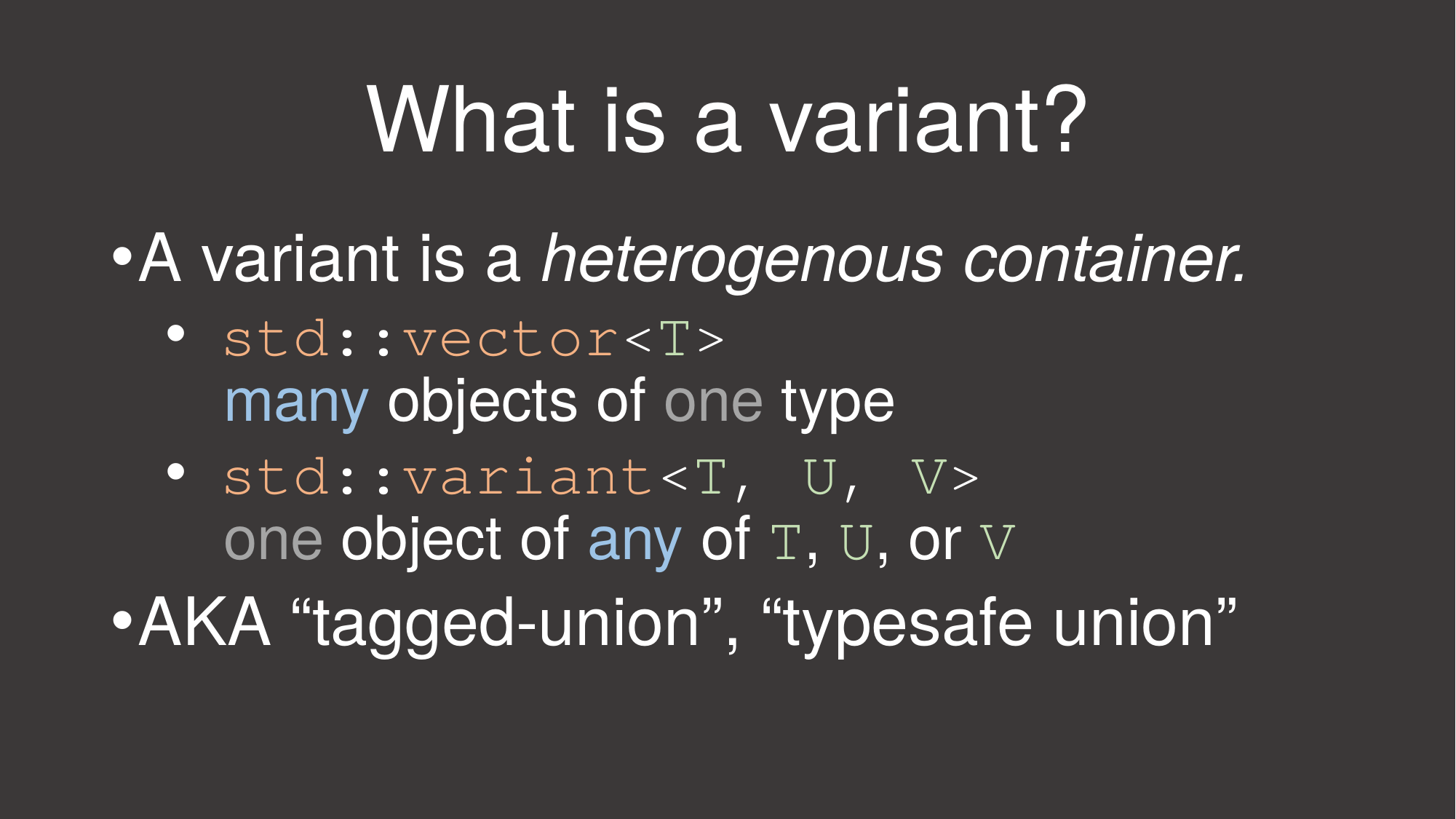

# What is a variant?
A variant is a heterogenous container.
  std::vector<T>
  many objects of one type
  std::variant<T, U, V>
  one object of any of T, U, or V
AKA “tagged-union”, “typesafe union”